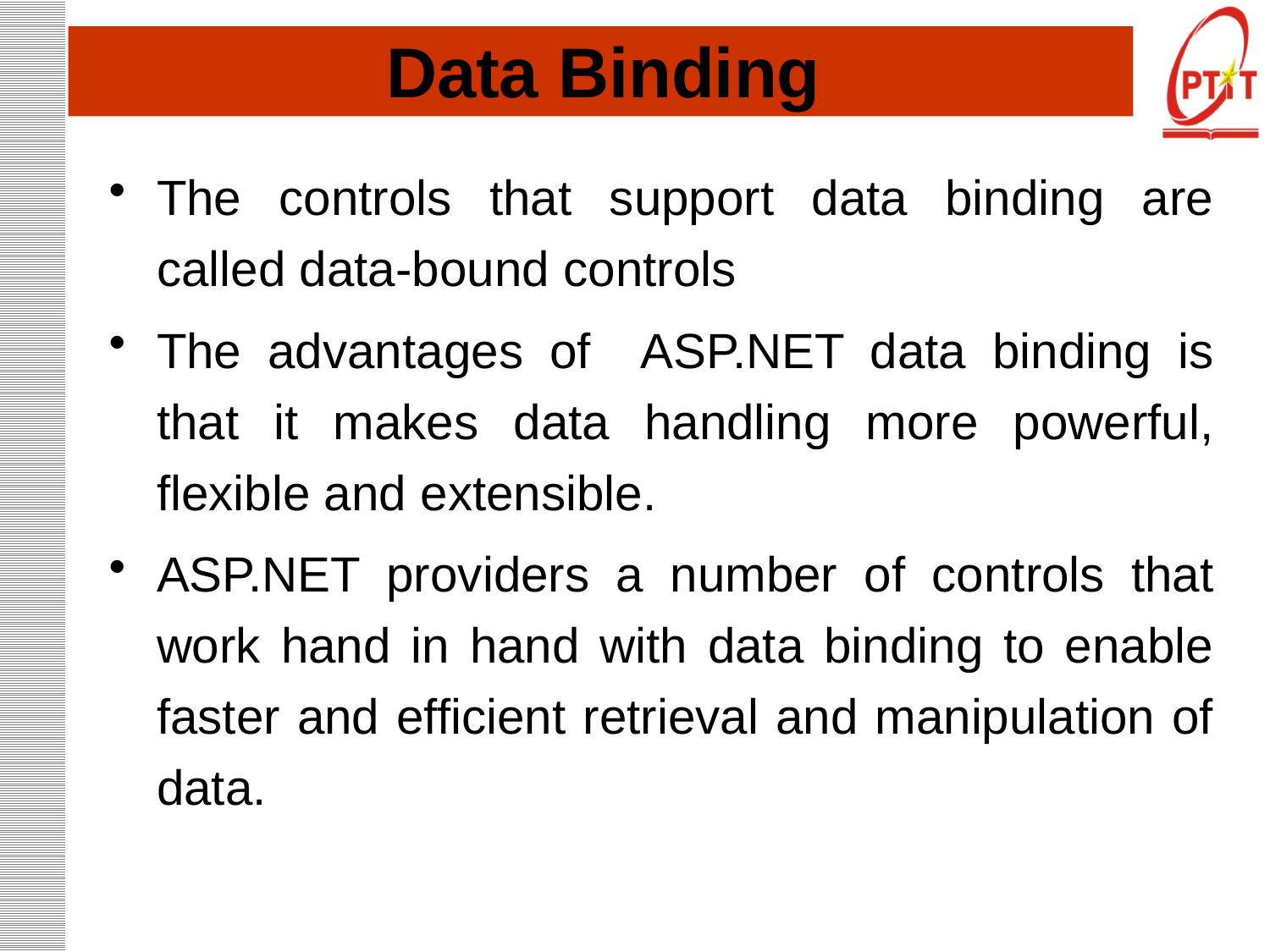

# Data Binding
The controls that support data binding are called data-bound controls
The advantages of  ASP.NET data binding is that it makes data handling more powerful, flexible and extensible.
ASP.NET providers a number of controls that work hand in hand with data binding to enable faster and efficient retrieval and manipulation of data.